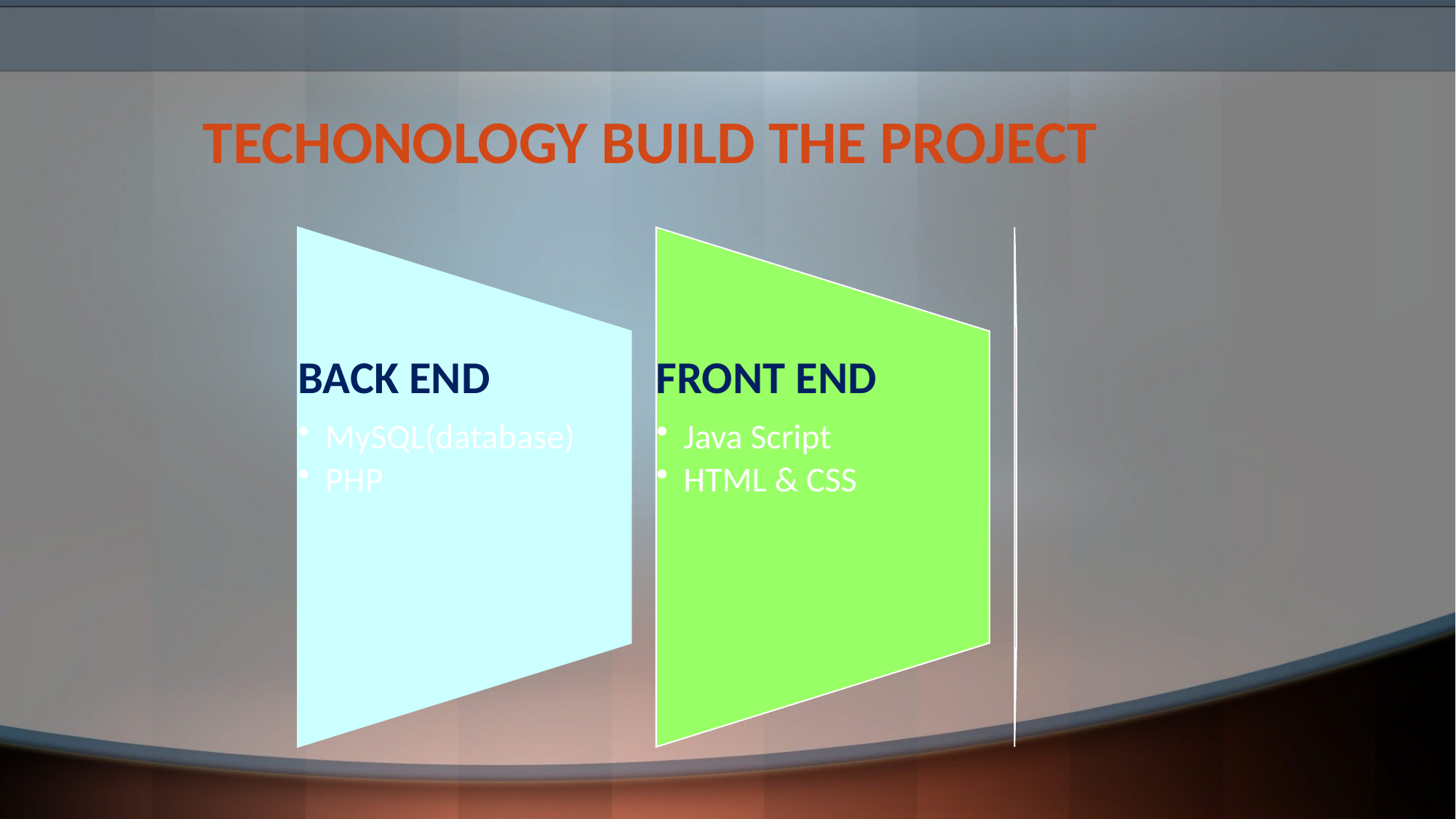

# TECHONOLOGY BUILD THE PROJECT
BACK END
MySQL(database)
PHP
FRONT END
Java Script
HTML & CSS